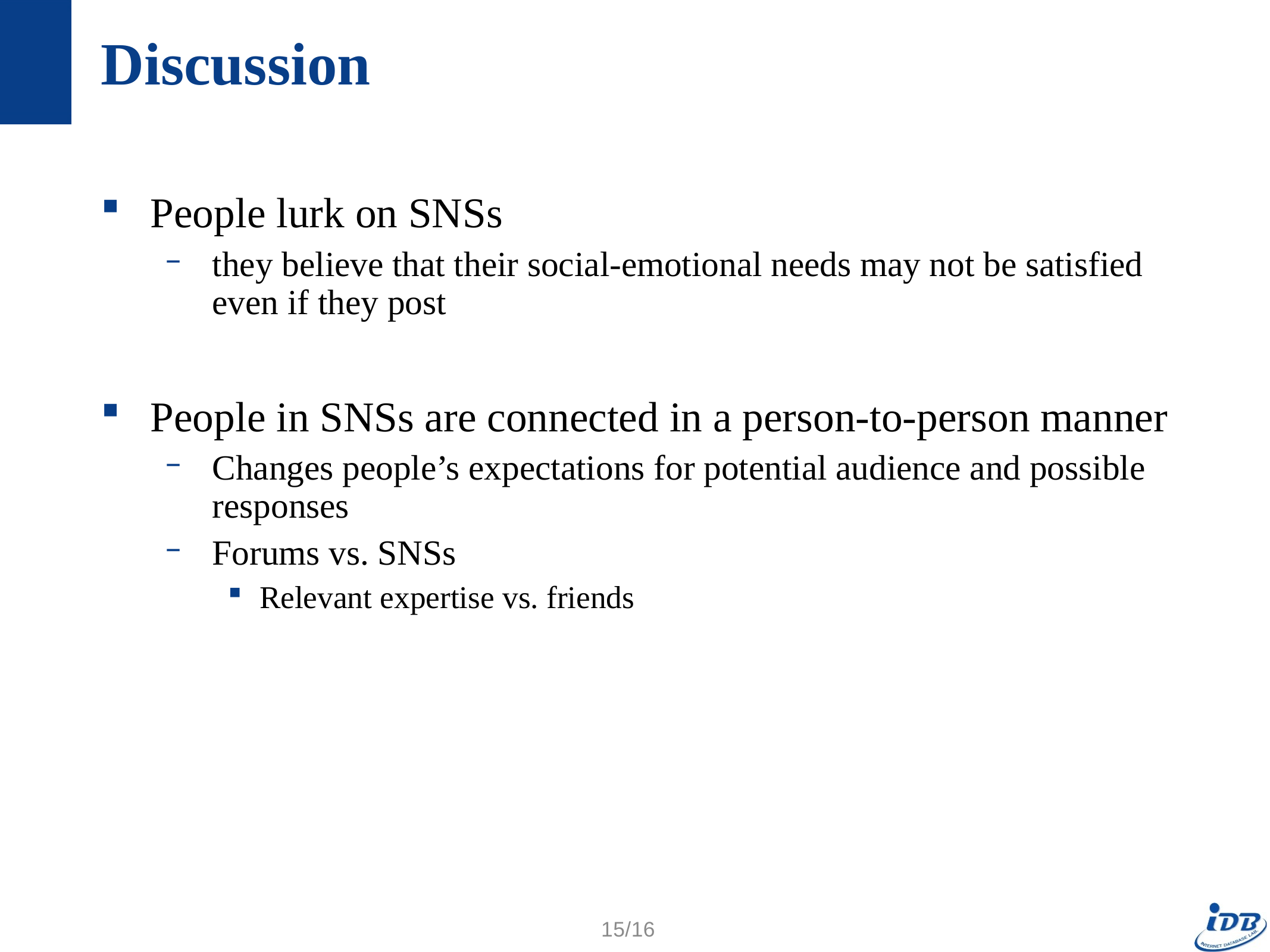

# Discussion
People lurk on SNSs
they believe that their social-emotional needs may not be satisfied
even if they post

People in SNSs are connected in a person-to-person manner
Changes people’s expectations for potential audience and possible
responses
Forums vs. SNSs
Relevant expertise vs. friends

15/16